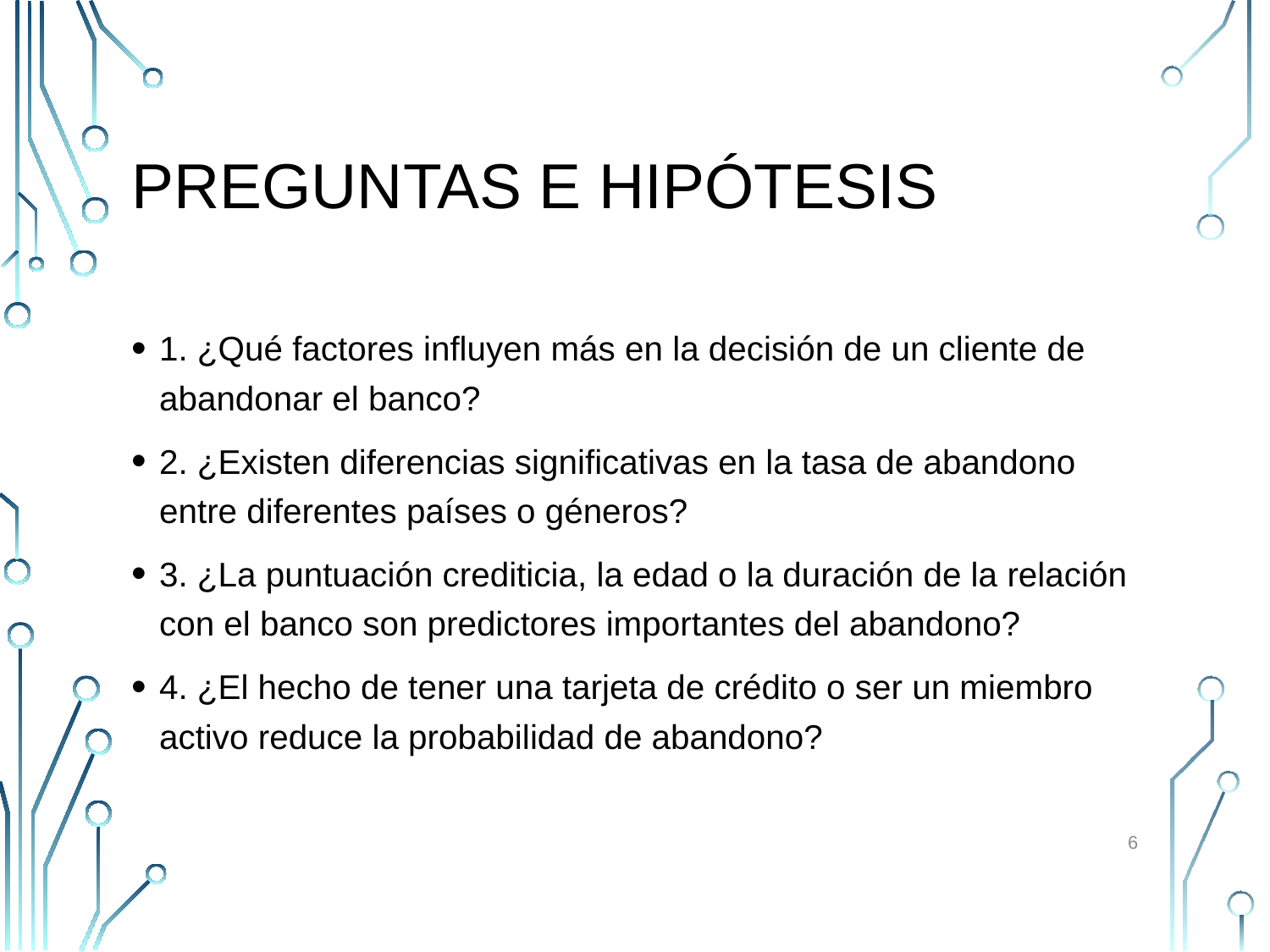

# Preguntas e Hipótesis
1. ¿Qué factores influyen más en la decisión de un cliente de abandonar el banco?
2. ¿Existen diferencias significativas en la tasa de abandono entre diferentes países o géneros?
3. ¿La puntuación crediticia, la edad o la duración de la relación con el banco son predictores importantes del abandono?
4. ¿El hecho de tener una tarjeta de crédito o ser un miembro activo reduce la probabilidad de abandono?
6